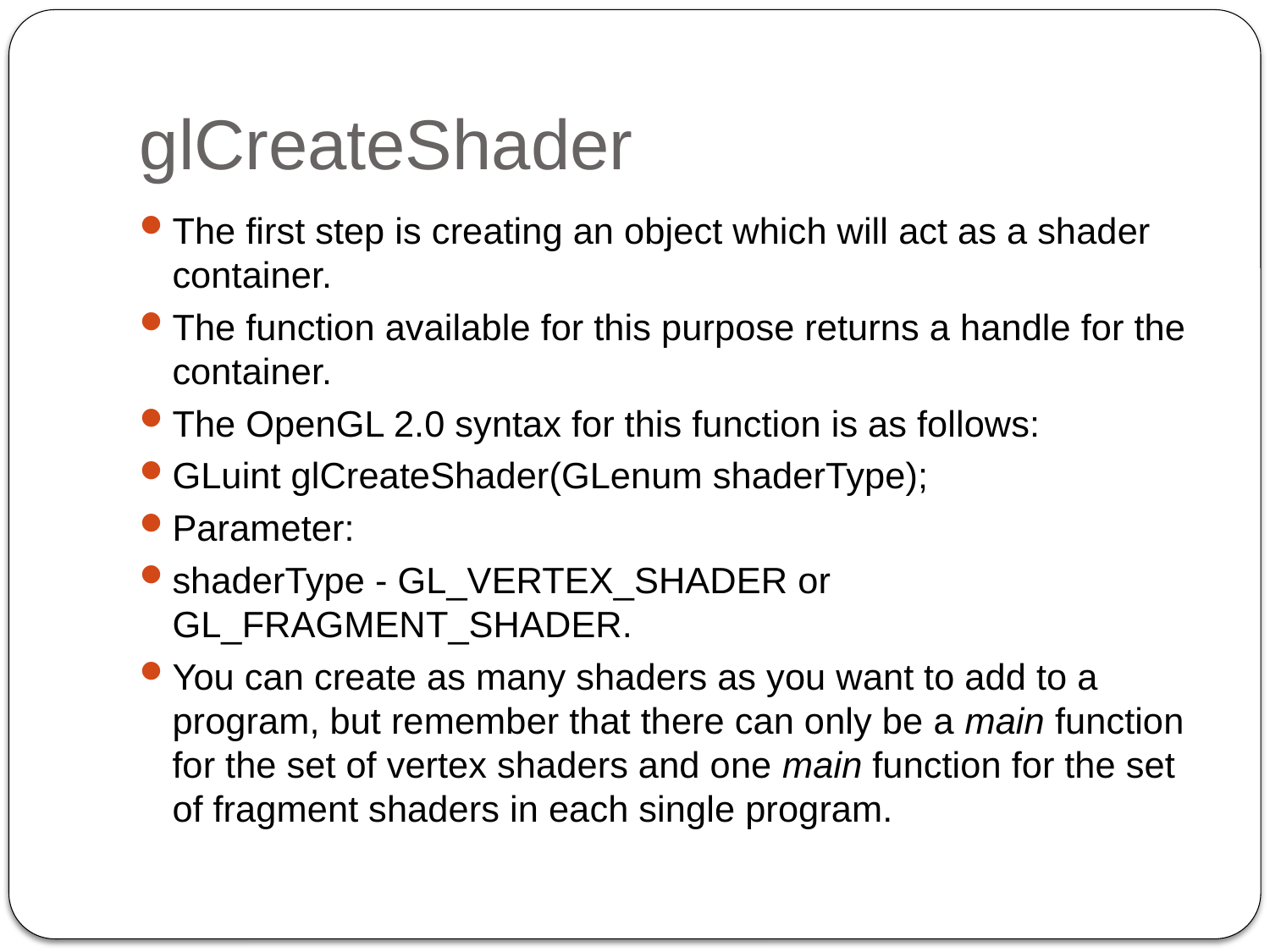

# glCreateShader
The first step is creating an object which will act as a shader container.
The function available for this purpose returns a handle for the container.
The OpenGL 2.0 syntax for this function is as follows:
GLuint glCreateShader(GLenum shaderType);
Parameter:
shaderType - GL_VERTEX_SHADER or GL_FRAGMENT_SHADER.
You can create as many shaders as you want to add to a program, but remember that there can only be a main function for the set of vertex shaders and one main function for the set of fragment shaders in each single program.